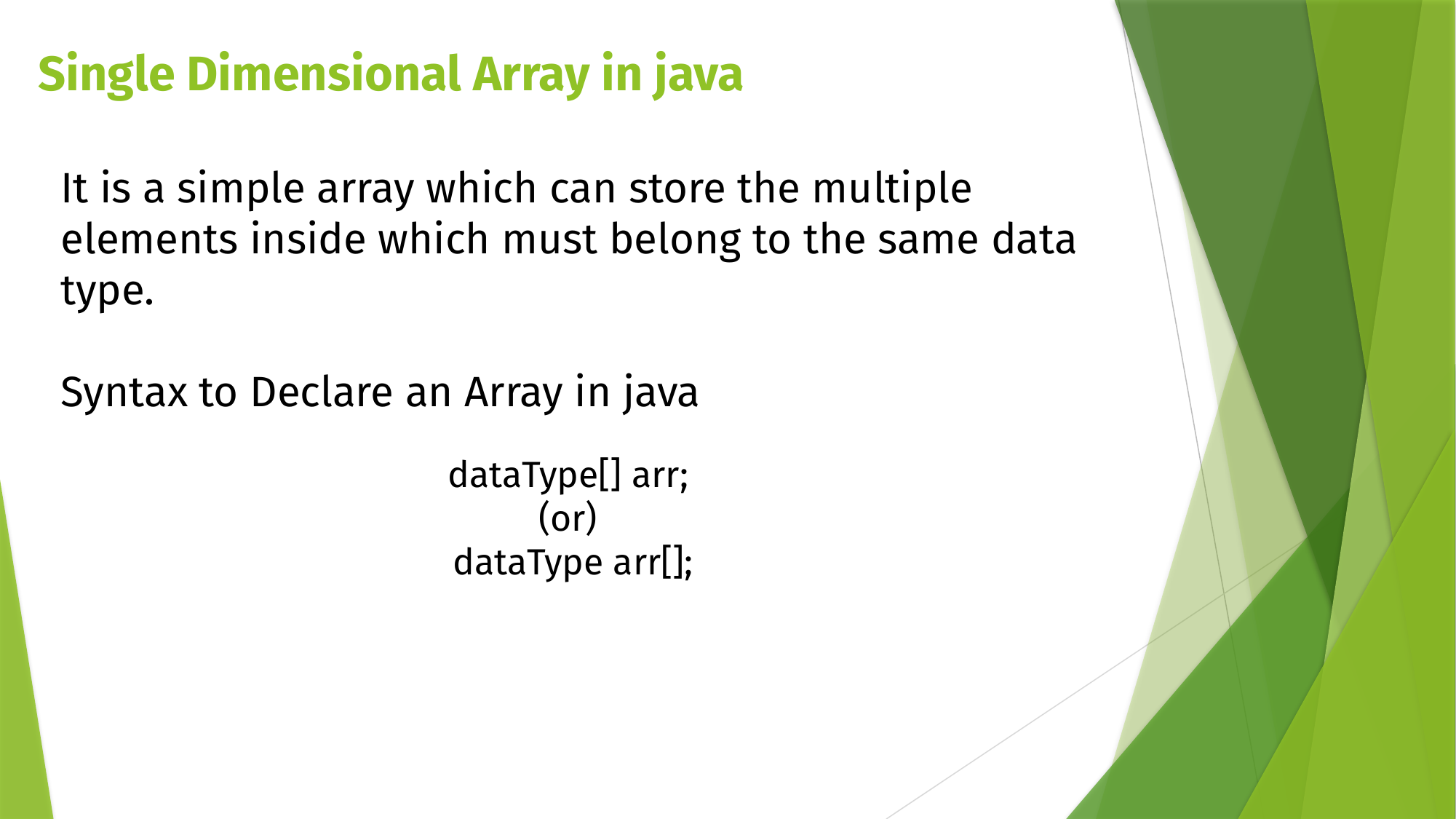

Single Dimensional Array in java
It is a simple array which can store the multiple elements inside which must belong to the same data type.

Syntax to Declare an Array in java

dataType[] arr;
(or)
dataType arr[];